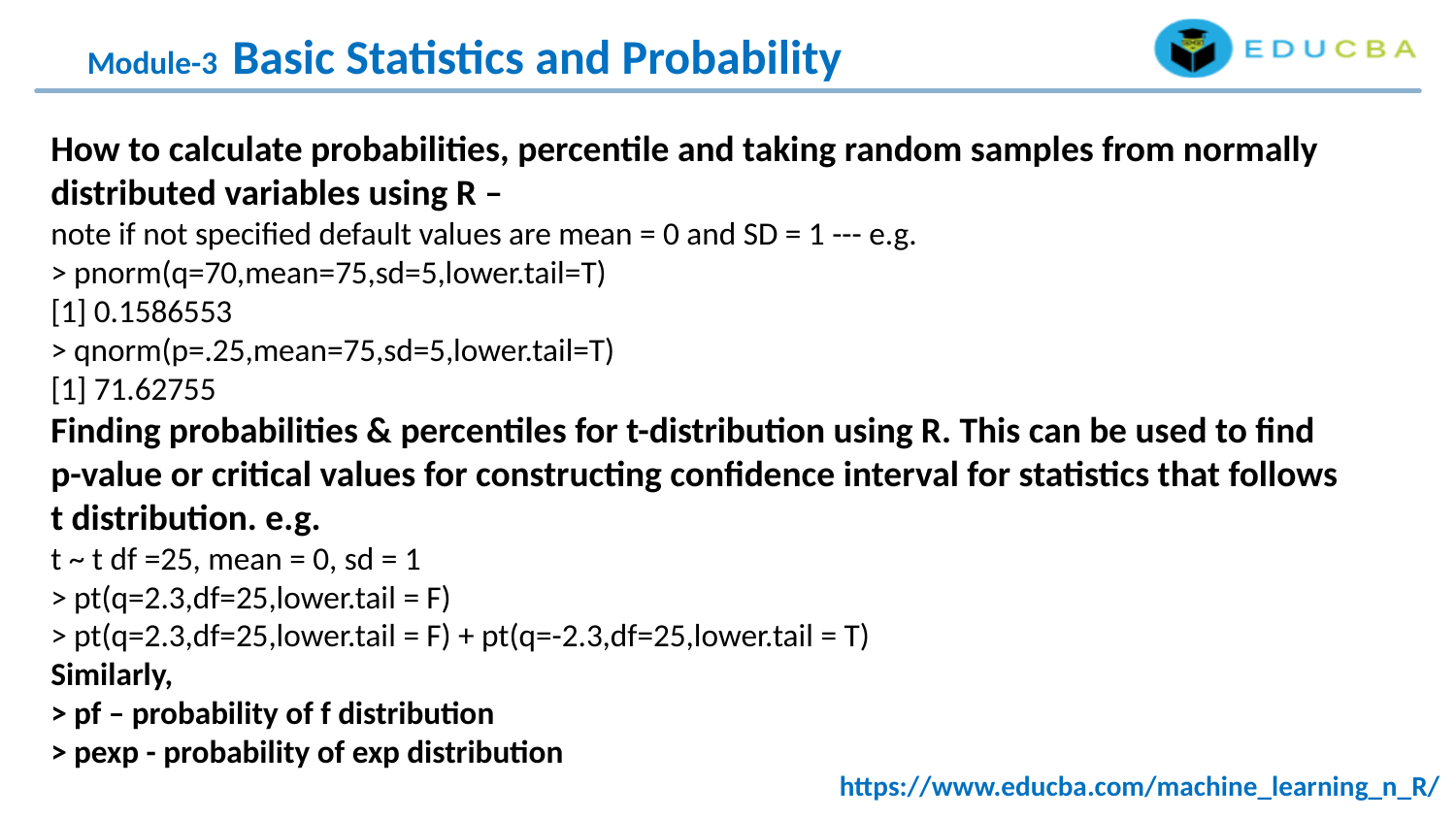

Module-3  Basic Statistics and Probability

How to calculate probabilities, percentile and taking random samples from normally distributed variables using R –
note if not specified default values are mean = 0 and SD = 1 --- e.g.
> pnorm(q=70,mean=75,sd=5,lower.tail=T)
[1] 0.1586553
> qnorm(p=.25,mean=75,sd=5,lower.tail=T)
[1] 71.62755
Finding probabilities & percentiles for t-distribution using R. This can be used to find      p-value or critical values for constructing confidence interval for statistics that follows       t distribution. e.g.
t ~ t df =25, mean = 0, sd = 1
> pt(q=2.3,df=25,lower.tail = F)
> pt(q=2.3,df=25,lower.tail = F) + pt(q=-2.3,df=25,lower.tail = T)
Similarly,
> pf – probability of f distribution
> pexp - probability of exp distribution
https://www.educba.com/machine_learning_n_R/